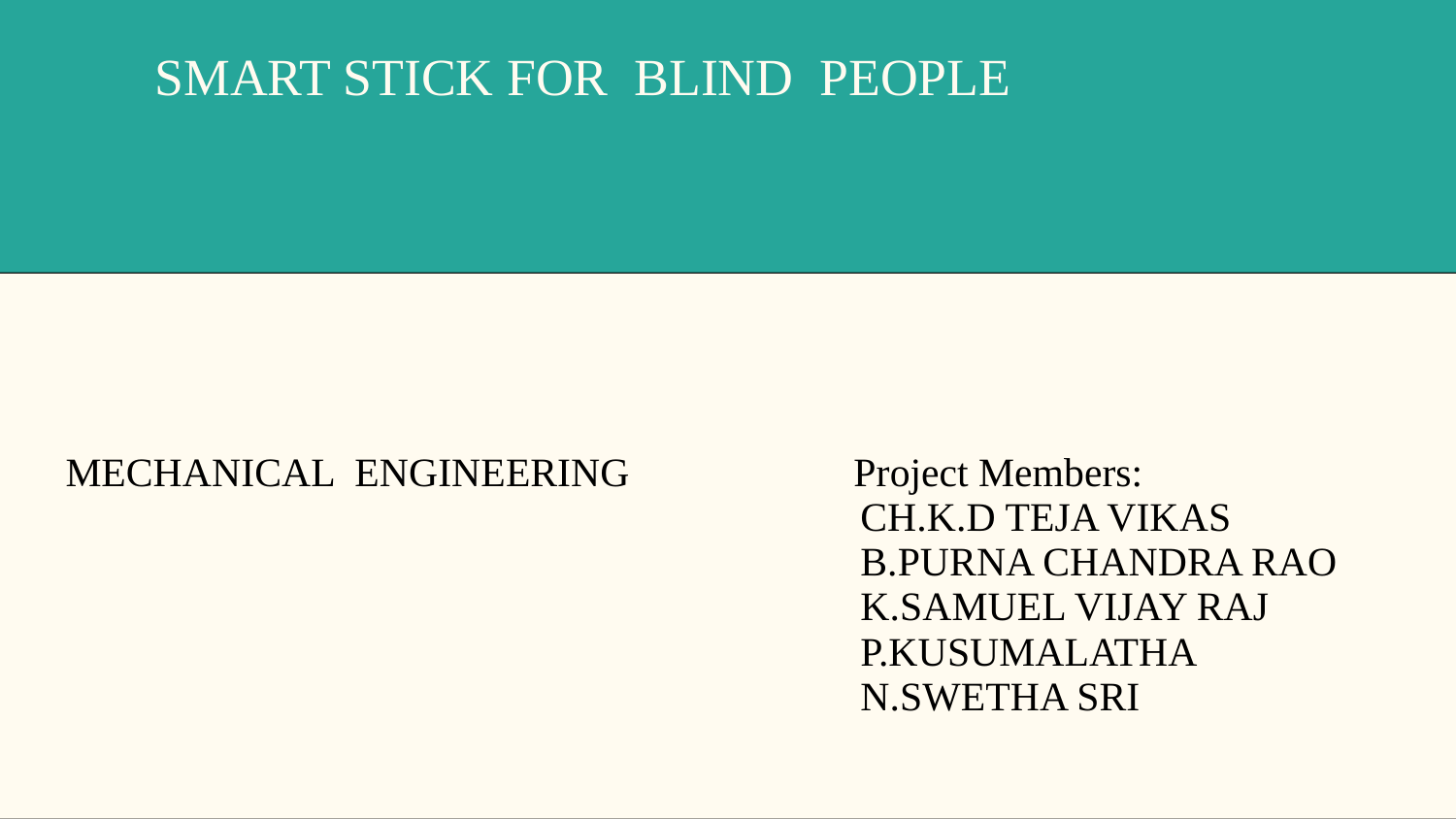

# SMART STICK FOR  BLIND  PEOPLE

     MECHANICAL  ENGINEERING                      Project Members:
                                                                                   CH.K.D TEJA VIKAS
                                                                                   B.PURNA CHANDRA RAO
                                                                                   K.SAMUEL VIJAY RAJ
                                                                                   P.KUSUMALATHA
                                                                                   N.SWETHA SRI